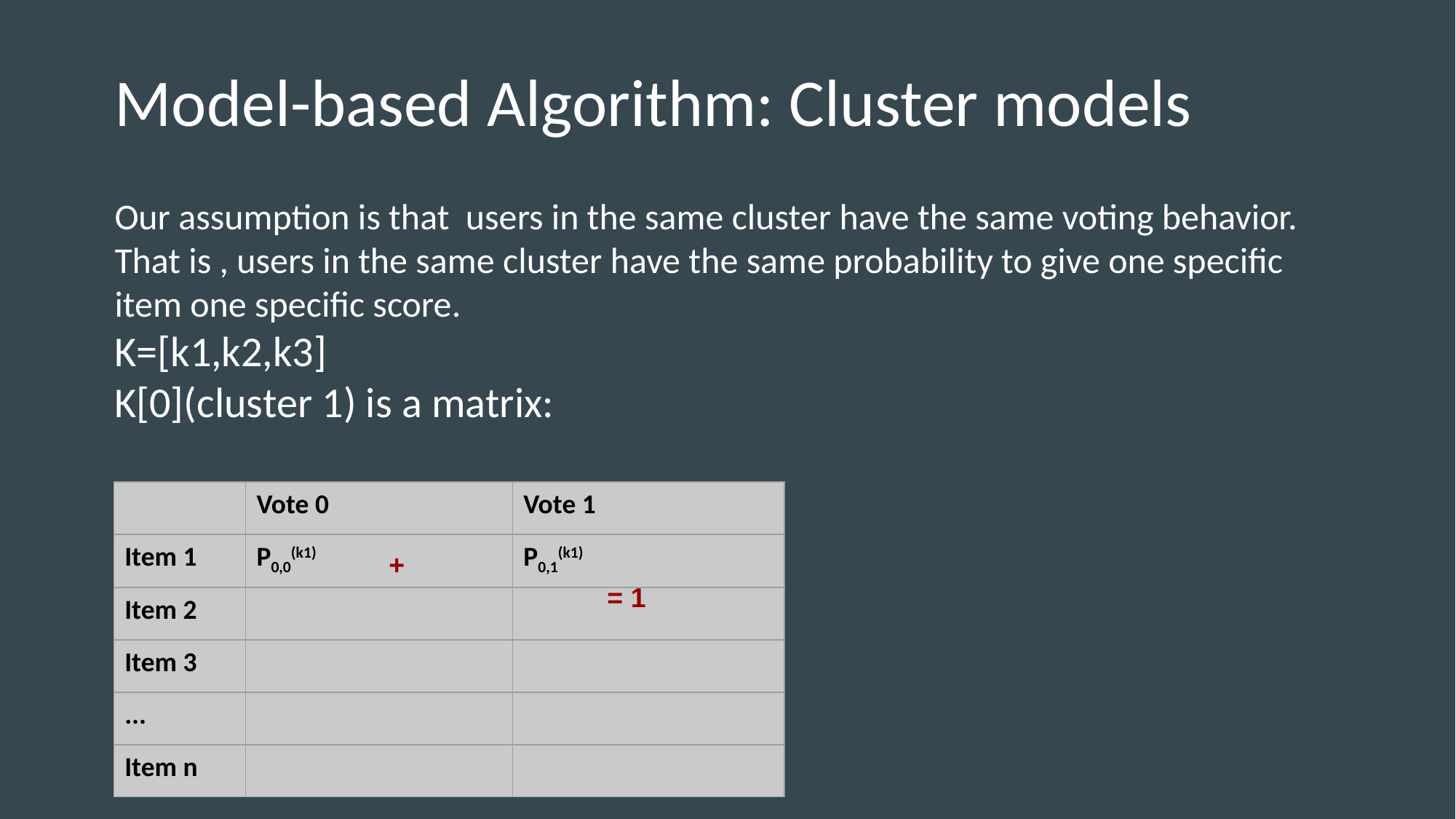

# Model-based Algorithm: Cluster models
Our assumption is that  users in the same cluster have the same voting behavior. That is , users in the same cluster have the same probability to give one specific item one specific score.
K=[k1,k2,k3]
K[0](cluster 1) is a matrix:
|  | Vote 0 | Vote 1 |
| --- | --- | --- |
| Item 1 | P0,0(k1) | P0,1(k1) |
| Item 2 |  |  |
| Item 3 |  |  |
| ... |  |  |
| Item n |  |  |
+					= 1